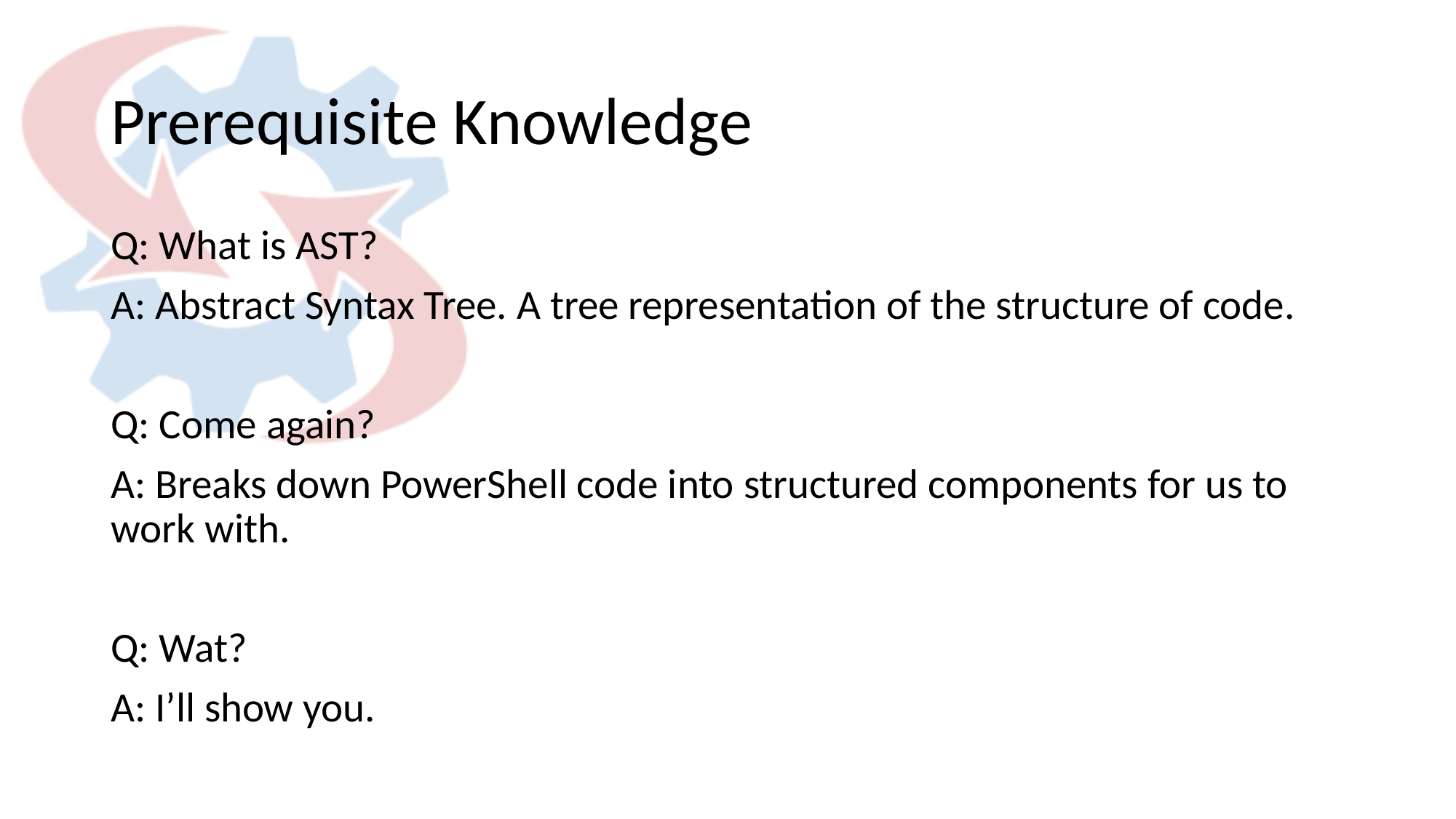

# Prerequisite Knowledge
Q: What is AST?
A: Abstract Syntax Tree. A tree representation of the structure of code.

Q: Come again?
A: Breaks down PowerShell code into structured components for us to work with.

Q: Wat?
A: I’ll show you.